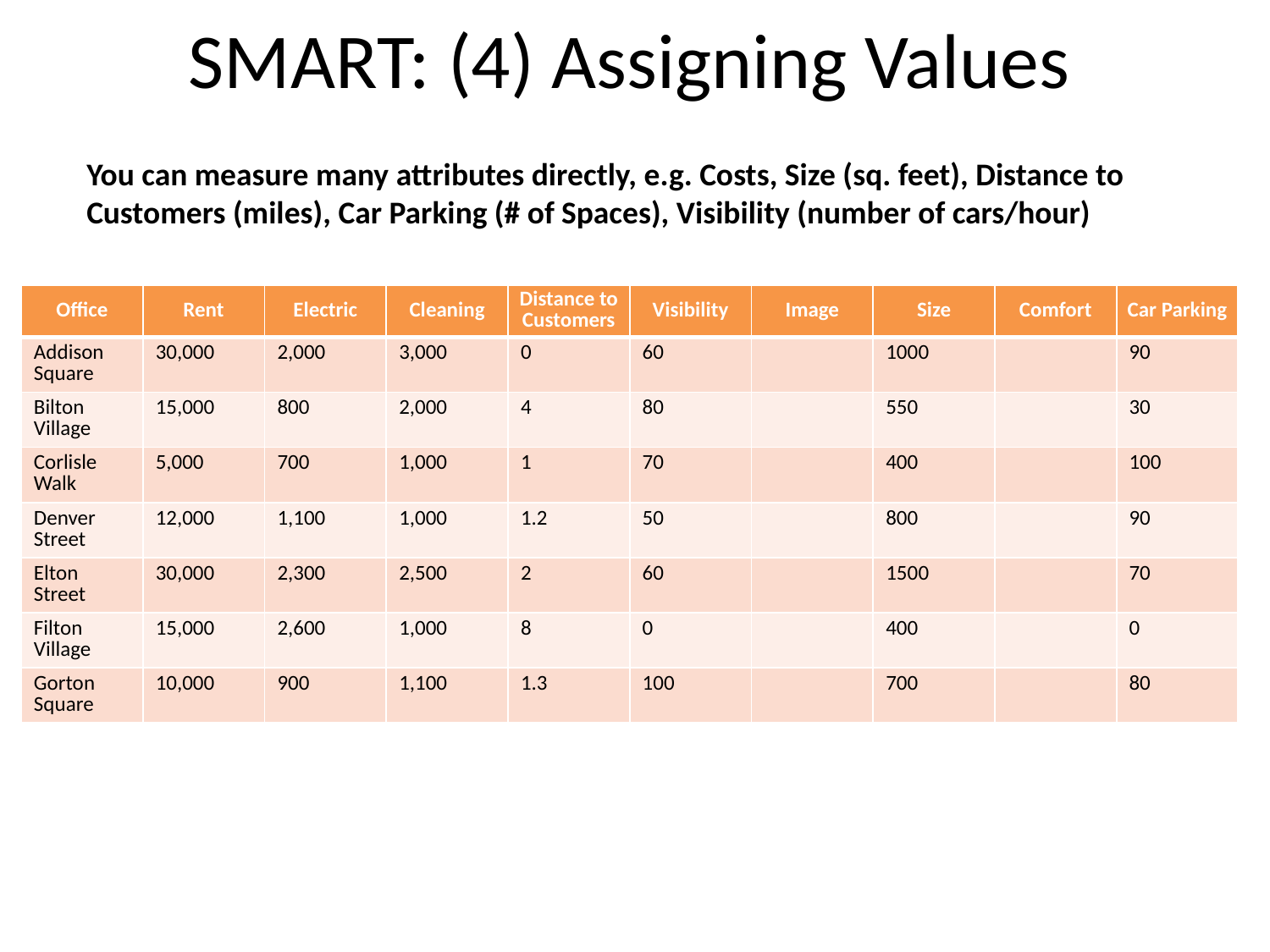

SMART: (4) Assigning Values
You can measure many attributes directly, e.g. Costs, Size (sq. feet), Distance to Customers (miles), Car Parking (# of Spaces), Visibility (number of cars/hour)
| Office | Rent | Electric | Cleaning | Distance to Customers | Visibility | Image | Size | Comfort | Car Parking |
| --- | --- | --- | --- | --- | --- | --- | --- | --- | --- |
| Addison Square | 30,000 | 2,000 | 3,000 | 0 | 60 |  | 1000 |  | 90 |
| Bilton Village | 15,000 | 800 | 2,000 | 4 | 80 |  | 550 |  | 30 |
| Corlisle Walk | 5,000 | 700 | 1,000 | 1 | 70 |  | 400 |  | 100 |
| Denver Street | 12,000 | 1,100 | 1,000 | 1.2 | 50 |  | 800 |  | 90 |
| Elton Street | 30,000 | 2,300 | 2,500 | 2 | 60 |  | 1500 |  | 70 |
| Filton Village | 15,000 | 2,600 | 1,000 | 8 | 0 |  | 400 |  | 0 |
| Gorton Square | 10,000 | 900 | 1,100 | 1.3 | 100 |  | 700 |  | 80 |